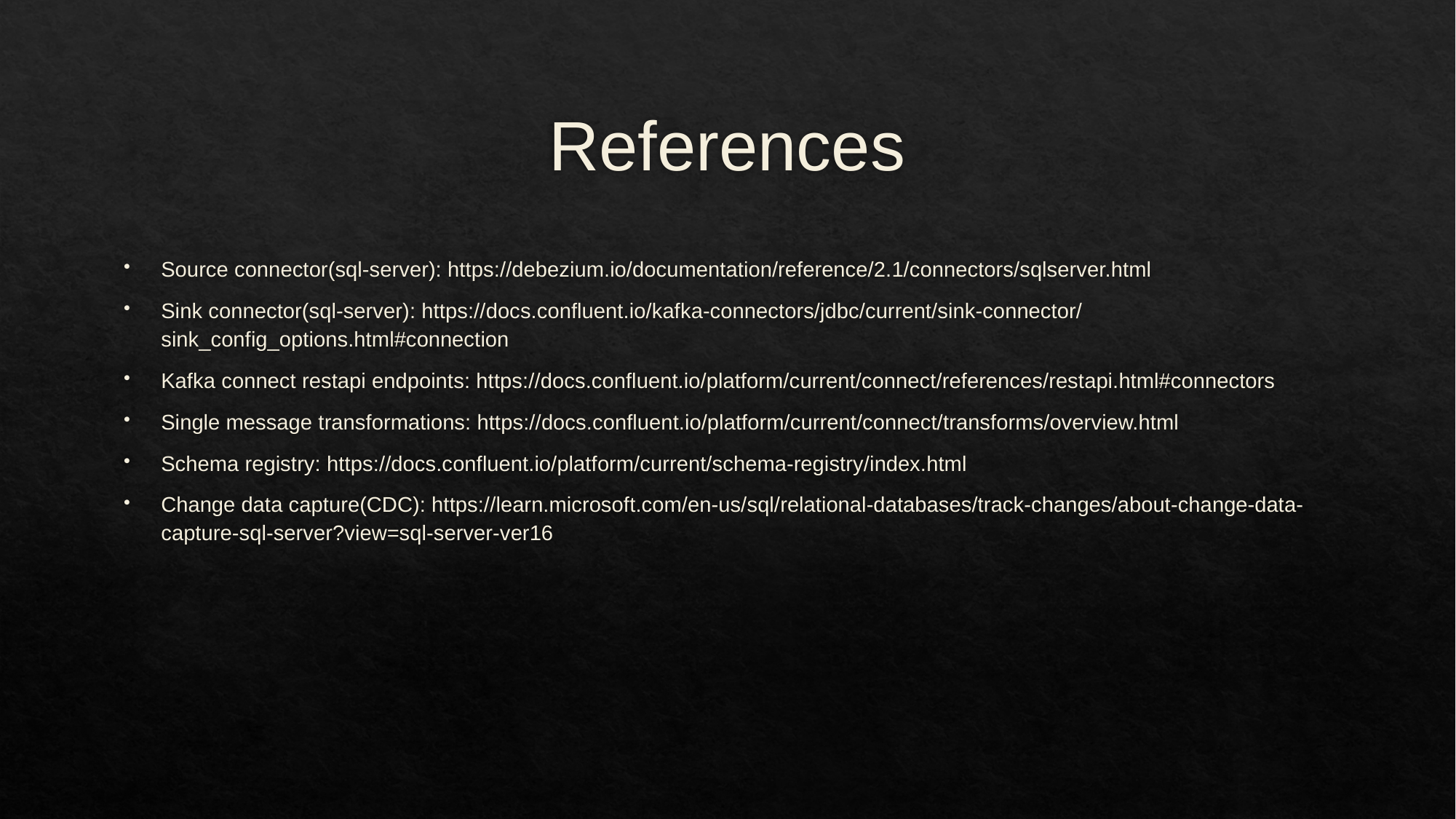

# References
Source connector(sql-server): https://debezium.io/documentation/reference/2.1/connectors/sqlserver.html
Sink connector(sql-server): https://docs.confluent.io/kafka-connectors/jdbc/current/sink-connector/sink_config_options.html#connection
Kafka connect restapi endpoints: https://docs.confluent.io/platform/current/connect/references/restapi.html#connectors
Single message transformations: https://docs.confluent.io/platform/current/connect/transforms/overview.html
Schema registry: https://docs.confluent.io/platform/current/schema-registry/index.html
Change data capture(CDC): https://learn.microsoft.com/en-us/sql/relational-databases/track-changes/about-change-data-capture-sql-server?view=sql-server-ver16